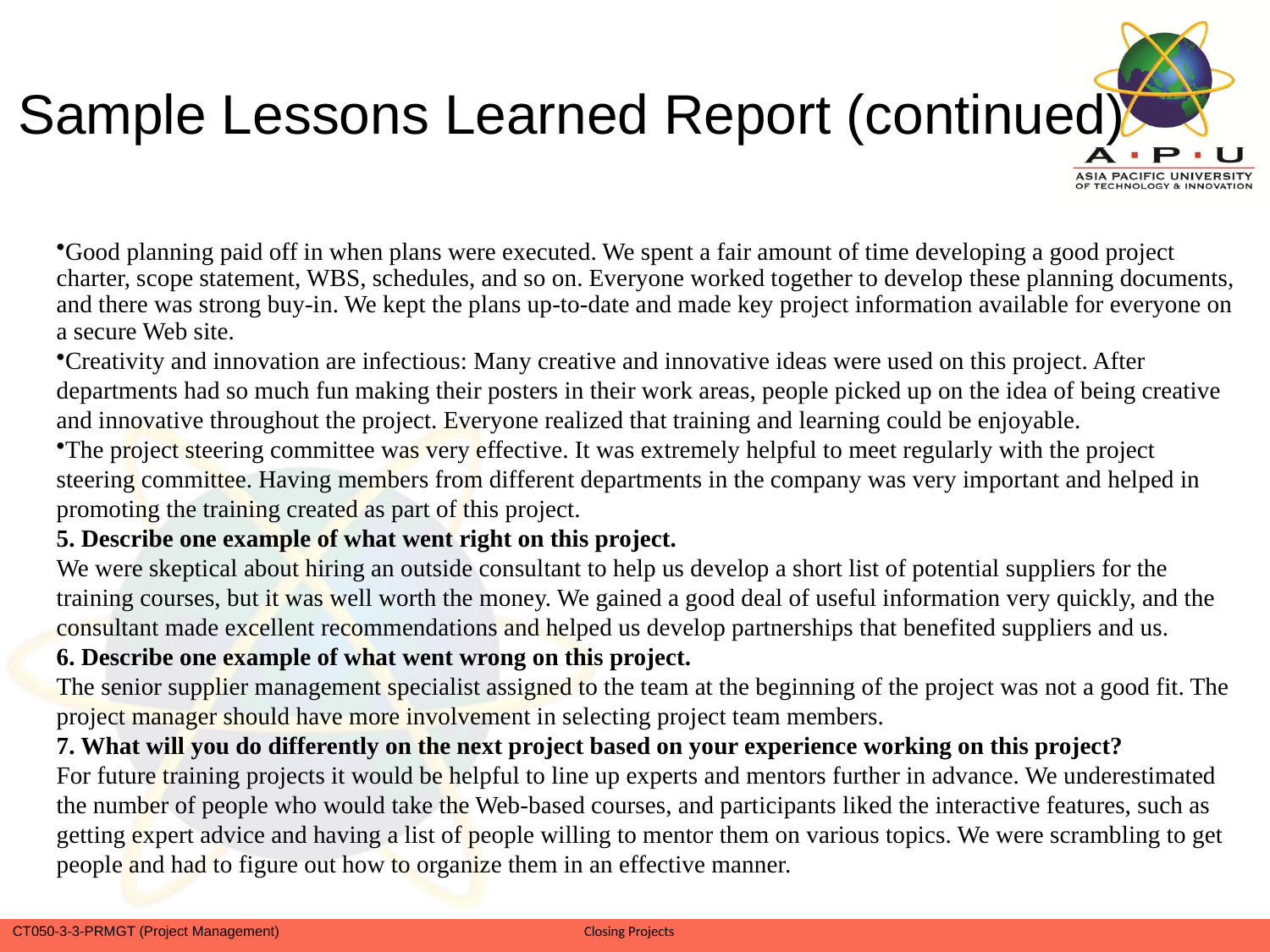

# Sample Lessons Learned Report (continued)
Good planning paid off in when plans were executed. We spent a fair amount of time developing a good project charter, scope statement, WBS, schedules, and so on. Everyone worked together to develop these planning documents, and there was strong buy-in. We kept the plans up-to-date and made key project information available for everyone on a secure Web site.
Creativity and innovation are infectious: Many creative and innovative ideas were used on this project. After departments had so much fun making their posters in their work areas, people picked up on the idea of being creative and innovative throughout the project. Everyone realized that training and learning could be enjoyable.
The project steering committee was very effective. It was extremely helpful to meet regularly with the project steering committee. Having members from different departments in the company was very important and helped in promoting the training created as part of this project.
5. Describe one example of what went right on this project.
We were skeptical about hiring an outside consultant to help us develop a short list of potential suppliers for the training courses, but it was well worth the money. We gained a good deal of useful information very quickly, and the consultant made excellent recommendations and helped us develop partnerships that benefited suppliers and us.
6. Describe one example of what went wrong on this project.
The senior supplier management specialist assigned to the team at the beginning of the project was not a good fit. The project manager should have more involvement in selecting project team members.
7. What will you do differently on the next project based on your experience working on this project?
For future training projects it would be helpful to line up experts and mentors further in advance. We underestimated the number of people who would take the Web-based courses, and participants liked the interactive features, such as getting expert advice and having a list of people willing to mentor them on various topics. We were scrambling to get people and had to figure out how to organize them in an effective manner.